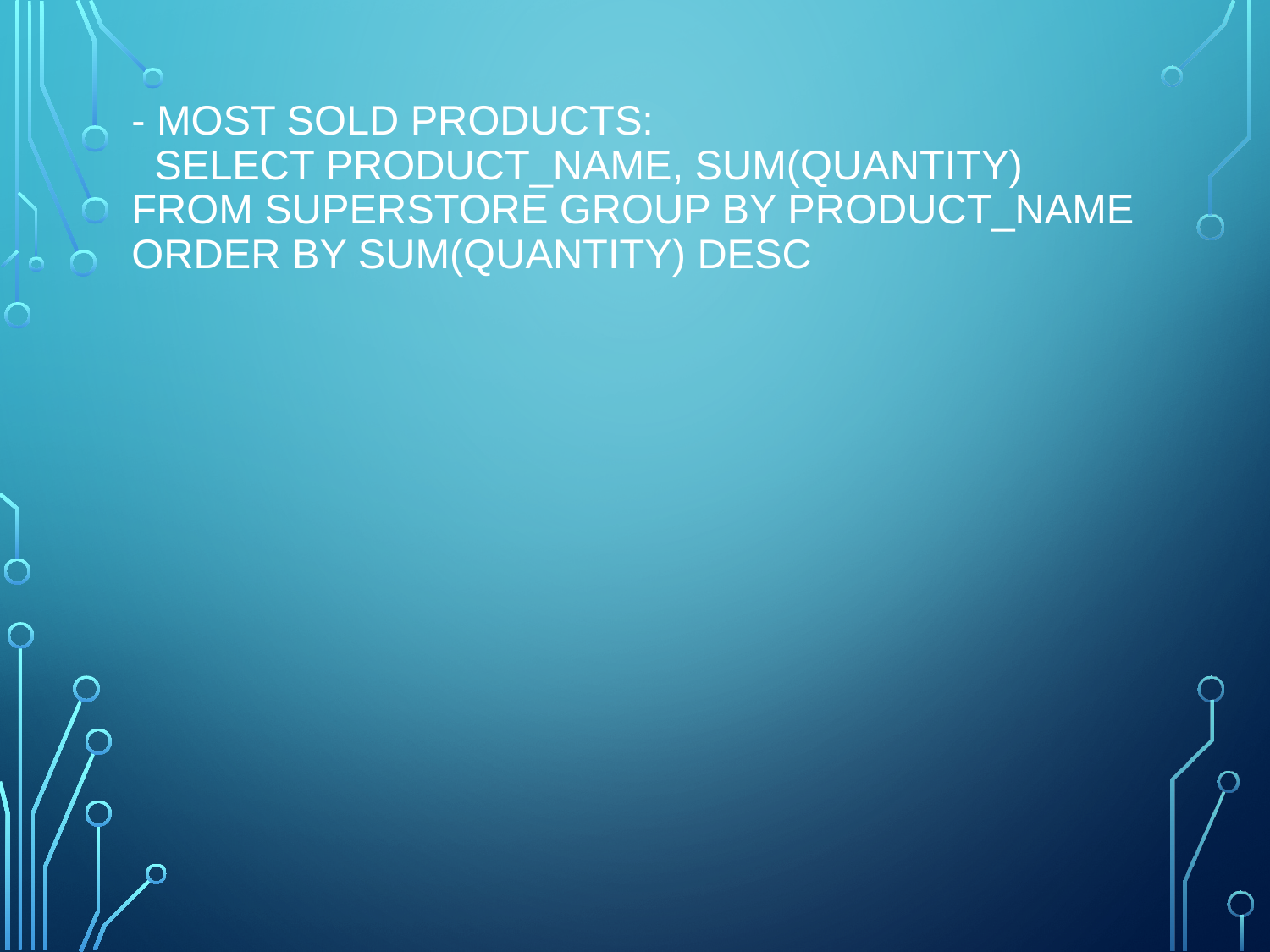

# - Most Sold Products: SELECT Product_Name, SUM(Quantity) FROM superstore GROUP BY Product_Name ORDER BY SUM(Quantity) DESC